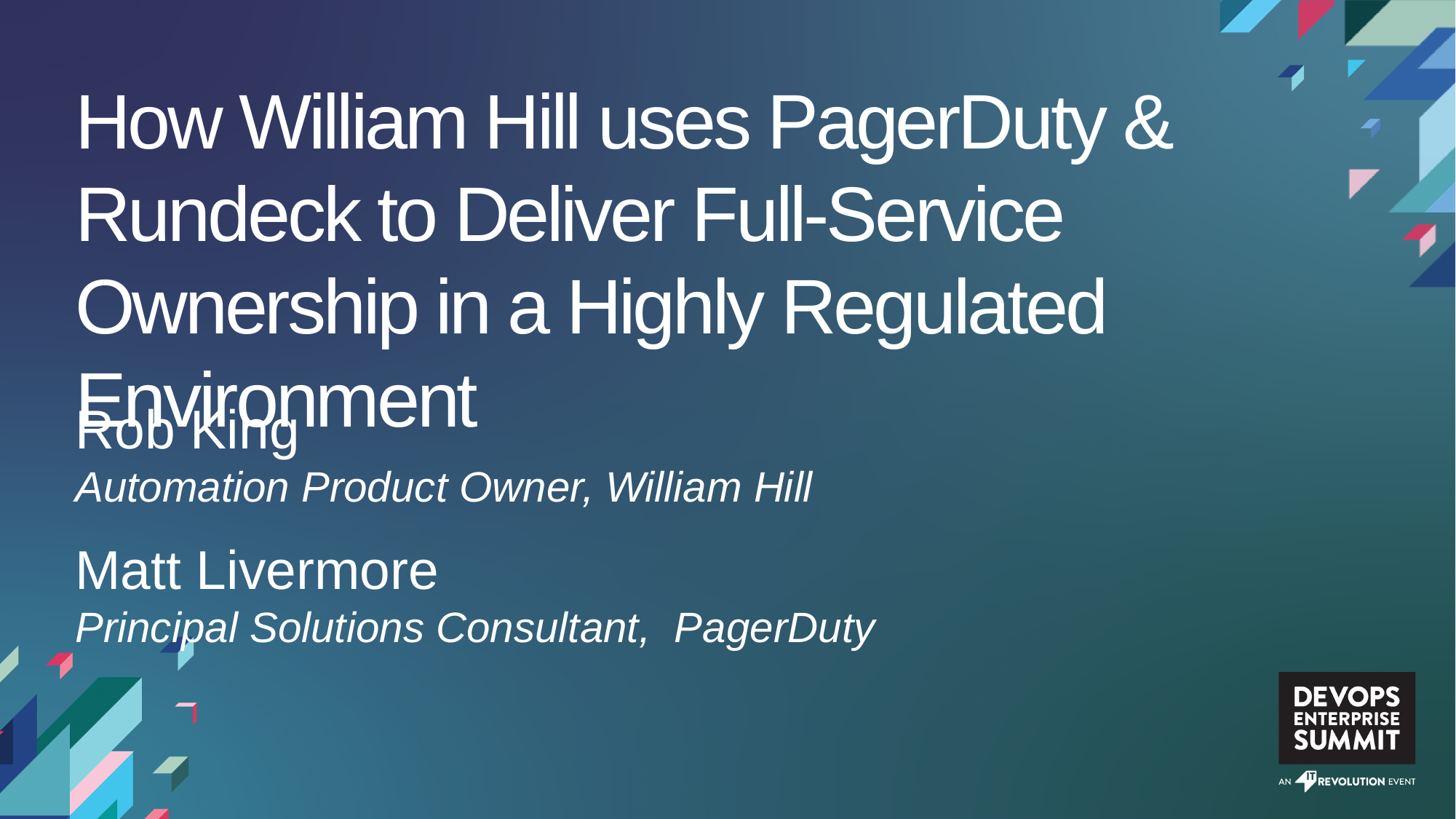

How William Hill uses PagerDuty & Rundeck to Deliver Full-Service Ownership in a Highly Regulated Environment
Rob King
Automation Product Owner, William Hill
Matt Livermore
Principal Solutions Consultant,  PagerDuty